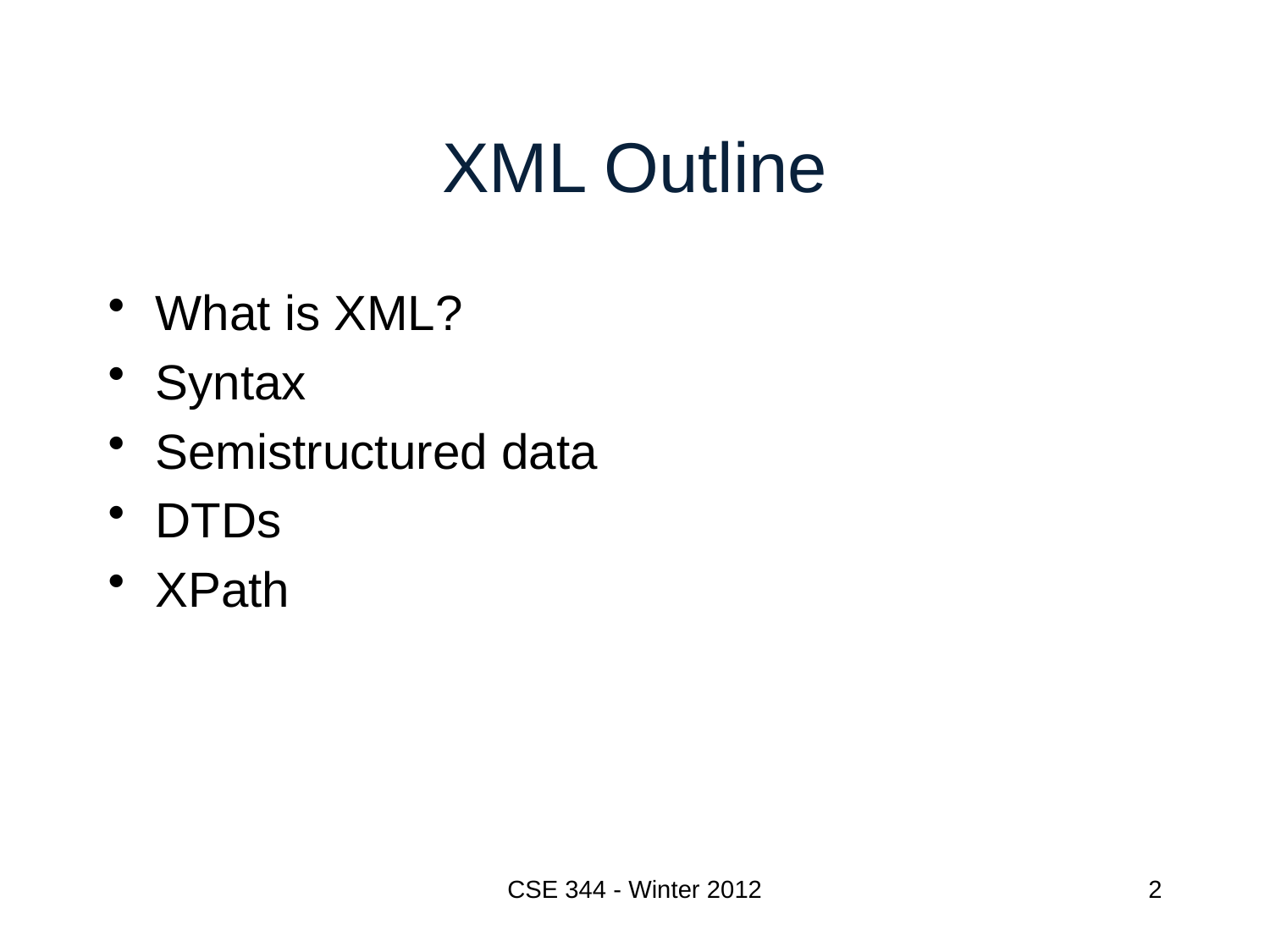

# XML Outline
What is XML?
Syntax
Semistructured data
DTDs
XPath

CSE 344 - Winter 2012
2